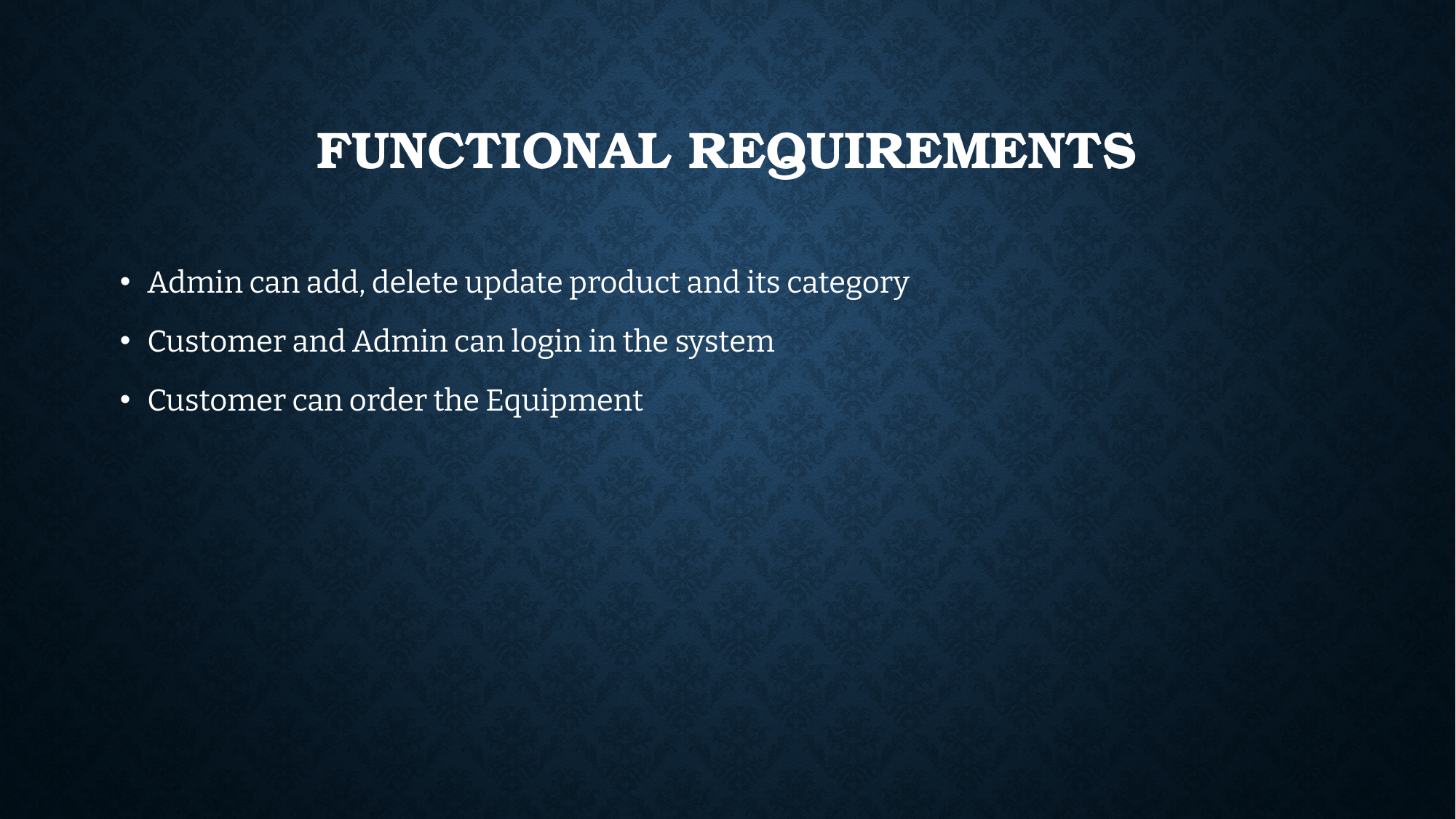

# Functional requirements
Admin can add, delete update product and its category
Customer and Admin can login in the system
Customer can order the Equipment